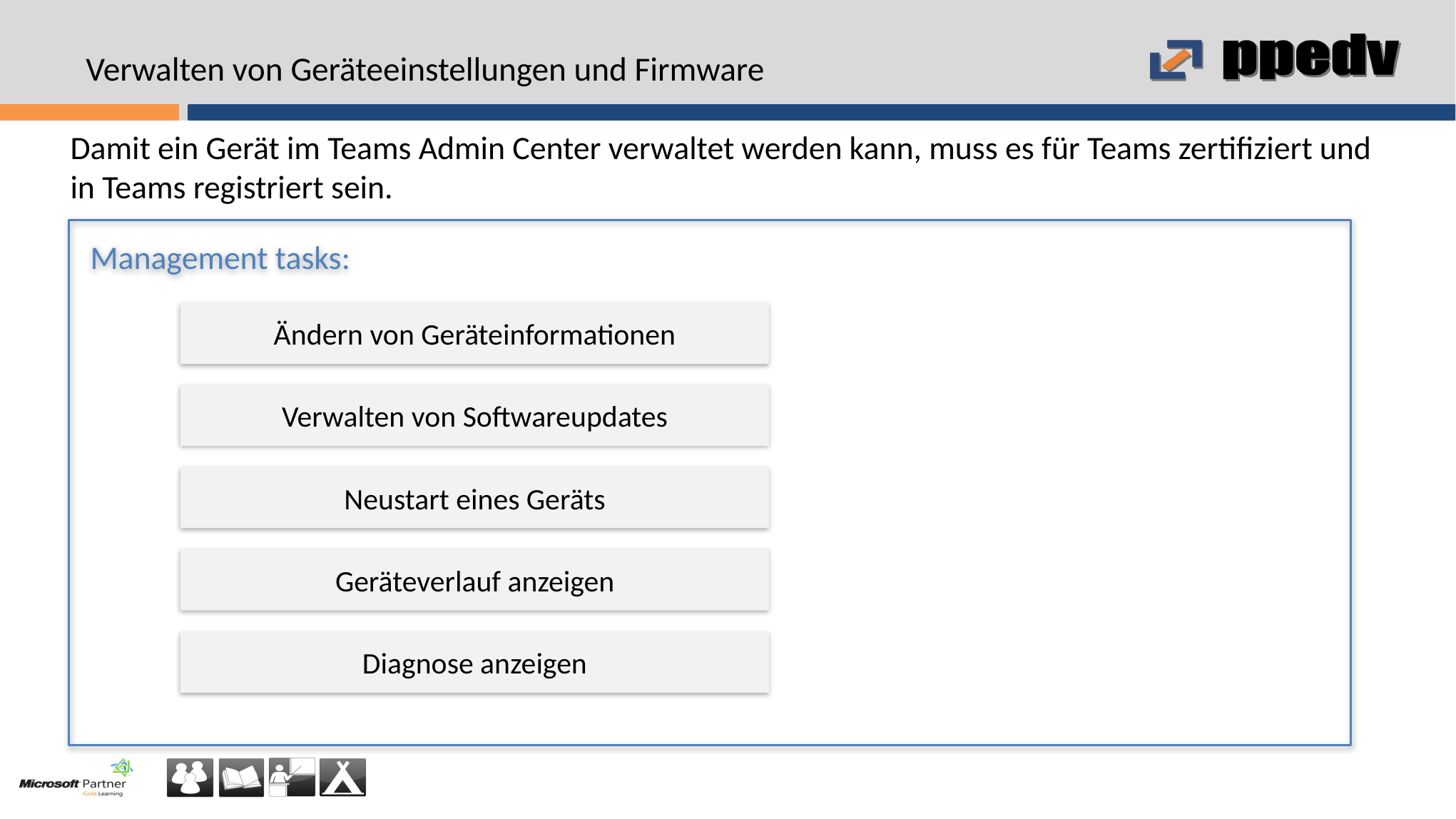

# Verwalten von Geräteeinstellungen und Firmware
Damit ein Gerät im Teams Admin Center verwaltet werden kann, muss es für Teams zertifiziert und in Teams registriert sein.
Management tasks:
Ändern von Geräteinformationen
Verwalten von Softwareupdates
Neustart eines Geräts
Geräteverlauf anzeigen
Diagnose anzeigen